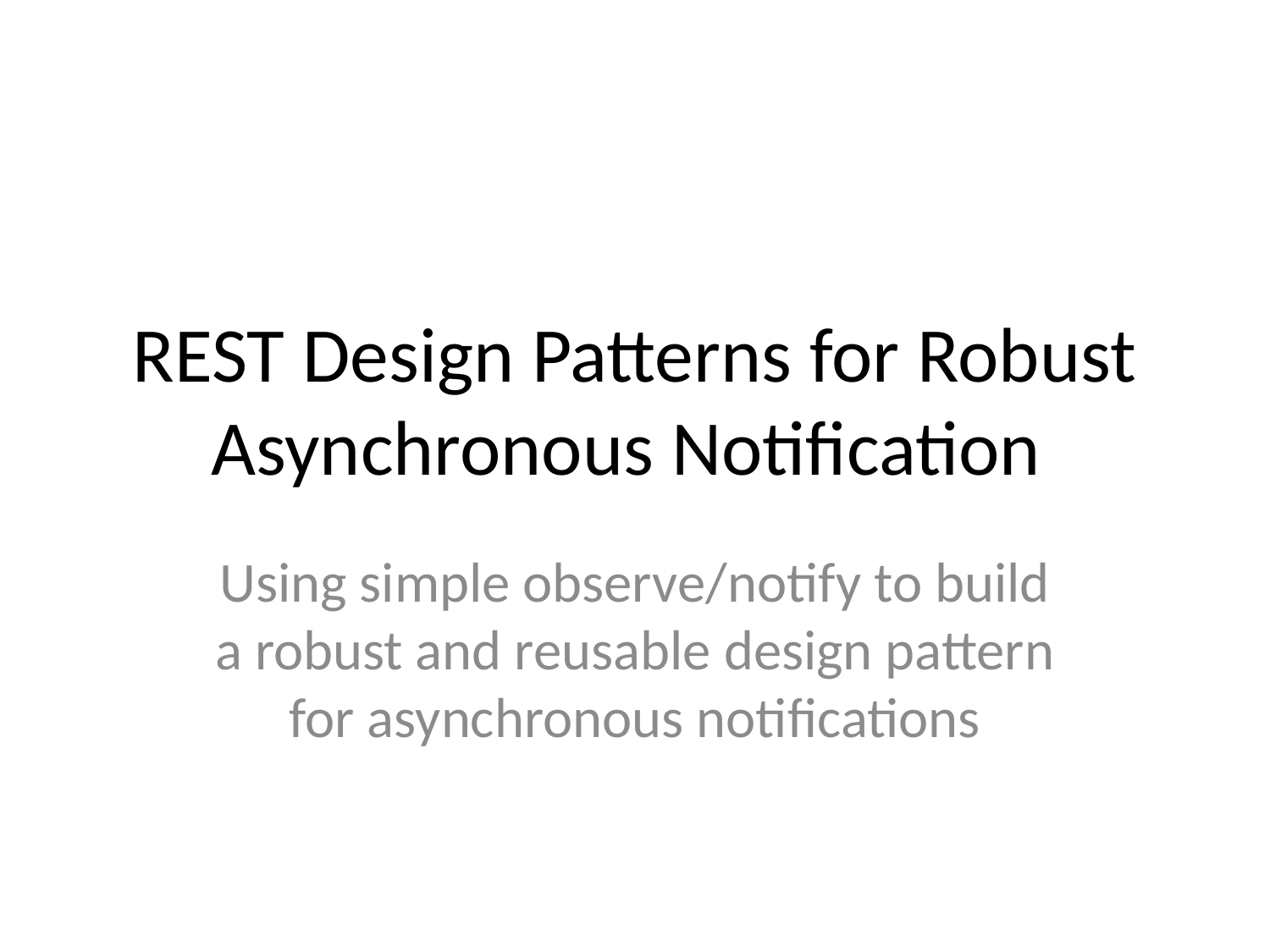

# REST Design Patterns for Robust Asynchronous Notification
Using simple observe/notify to build a robust and reusable design pattern for asynchronous notifications